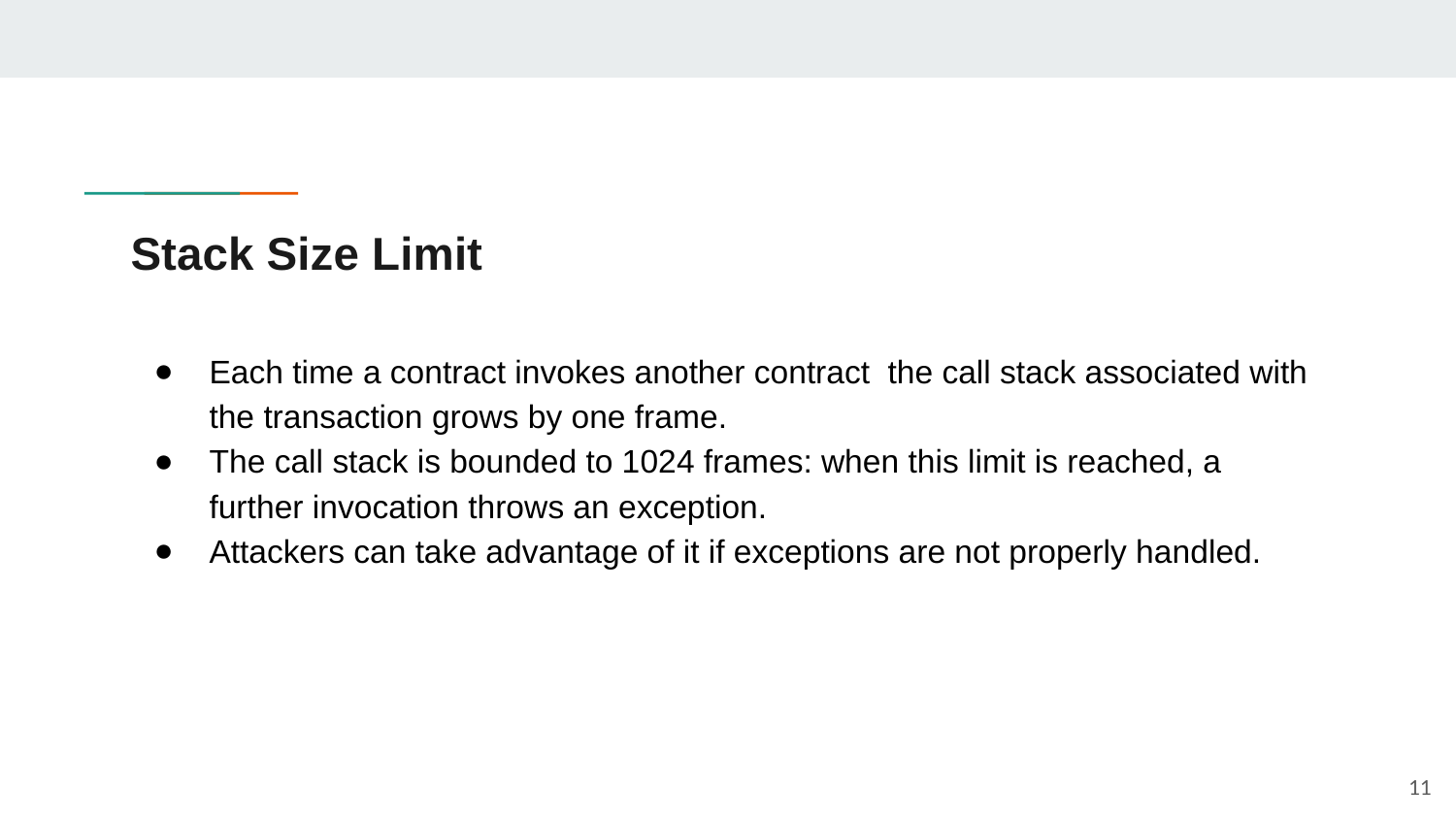

# Stack Size Limit
Each time a contract invokes another contract  the call stack associated with the transaction grows by one frame.
The call stack is bounded to 1024 frames: when this limit is reached, a further invocation throws an exception.
Attackers can take advantage of it if exceptions are not properly handled.

11